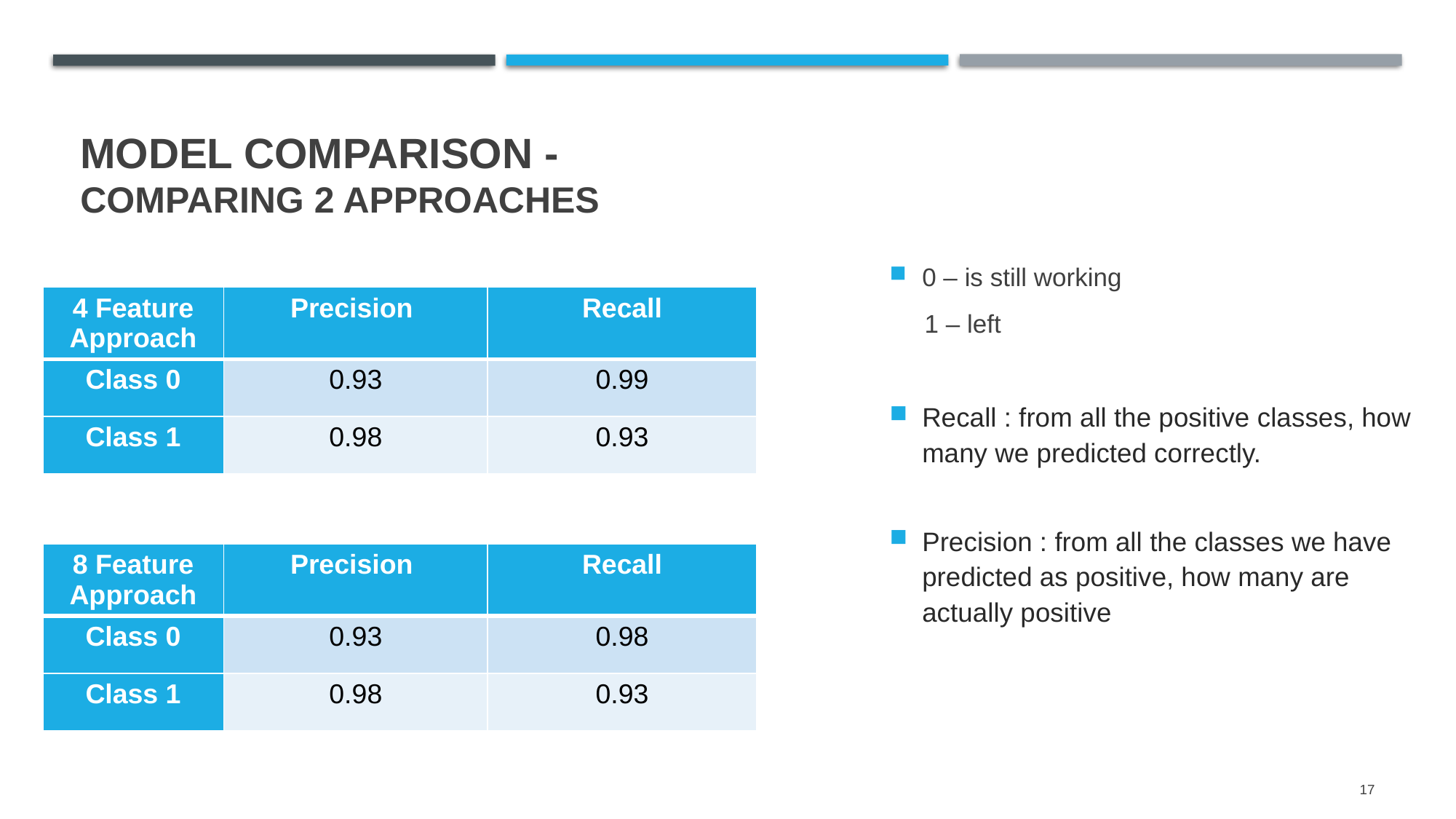

# Model comparison - Comparing 2 approaches
0 – is still working
     1 – left

Recall : from all the positive classes, how many we predicted correctly.

Precision : from all the classes we have predicted as positive, how many are actually positive

| 4 Feature Approach | Precision | Recall |
| --- | --- | --- |
| Class 0 | 0.93 | 0.99 |
| Class 1 | 0.98 | 0.93 |
| 8 Feature Approach | Precision | Recall |
| --- | --- | --- |
| Class 0 | 0.93 | 0.98 |
| Class 1 | 0.98 | 0.93 |
17